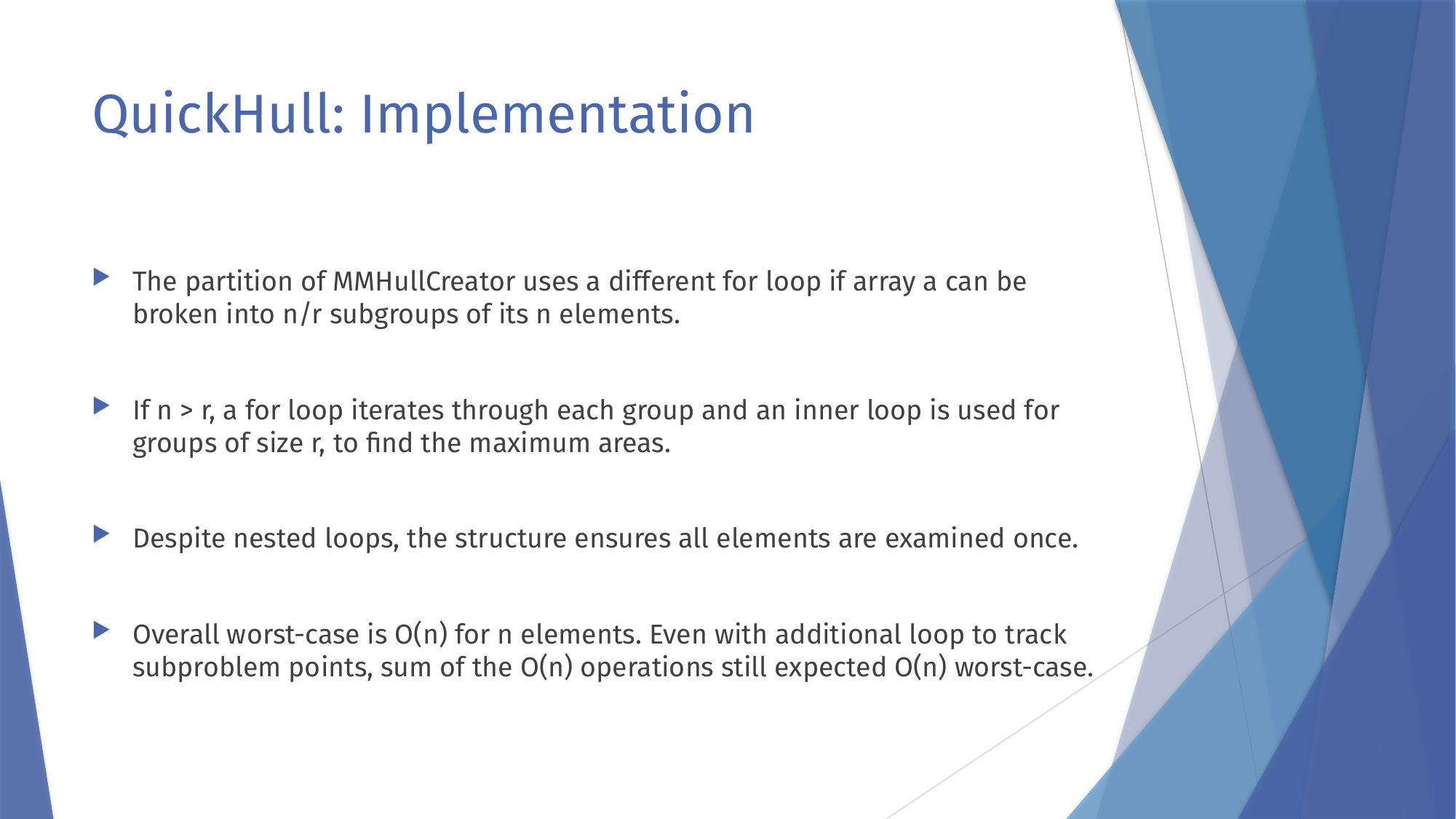

# QuickHull: Implementation
The partition of MMHullCreator uses a different for loop if array a can be broken into n/r subgroups of its n elements.

If n > r, a for loop iterates through each group and an inner loop is used for groups of size r, to find the maximum areas.

Despite nested loops, the structure ensures all elements are examined once.

Overall worst-case is O(n) for n elements. Even with additional loop to track subproblem points, sum of the O(n) operations still expected O(n) worst-case.